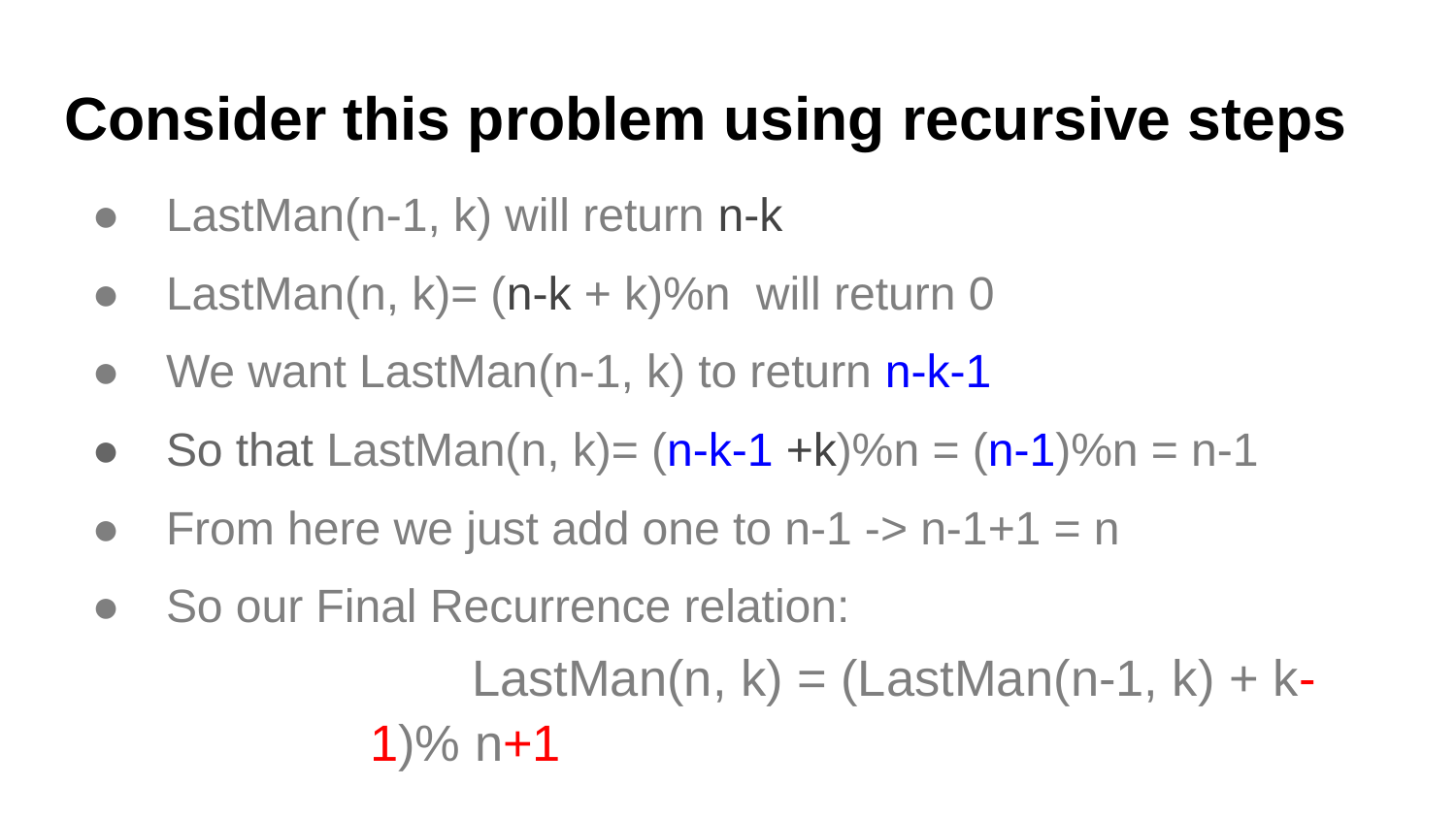

# Consider this problem using recursive steps
LastMan(n-1, k) will return n-k
LastMan(n, k)= (n-k + k)%n  will return 0
We want LastMan(n-1, k) to return n-k-1
So that LastMan(n, k)= (n-k-1 +k)%n = (n-1)%n = n-1
From here we just add one to n-1 -> n-1+1 = n
So our Final Recurrence relation:
LastMan(n, k) = (LastMan(n-1, k) + k-1)% n+1